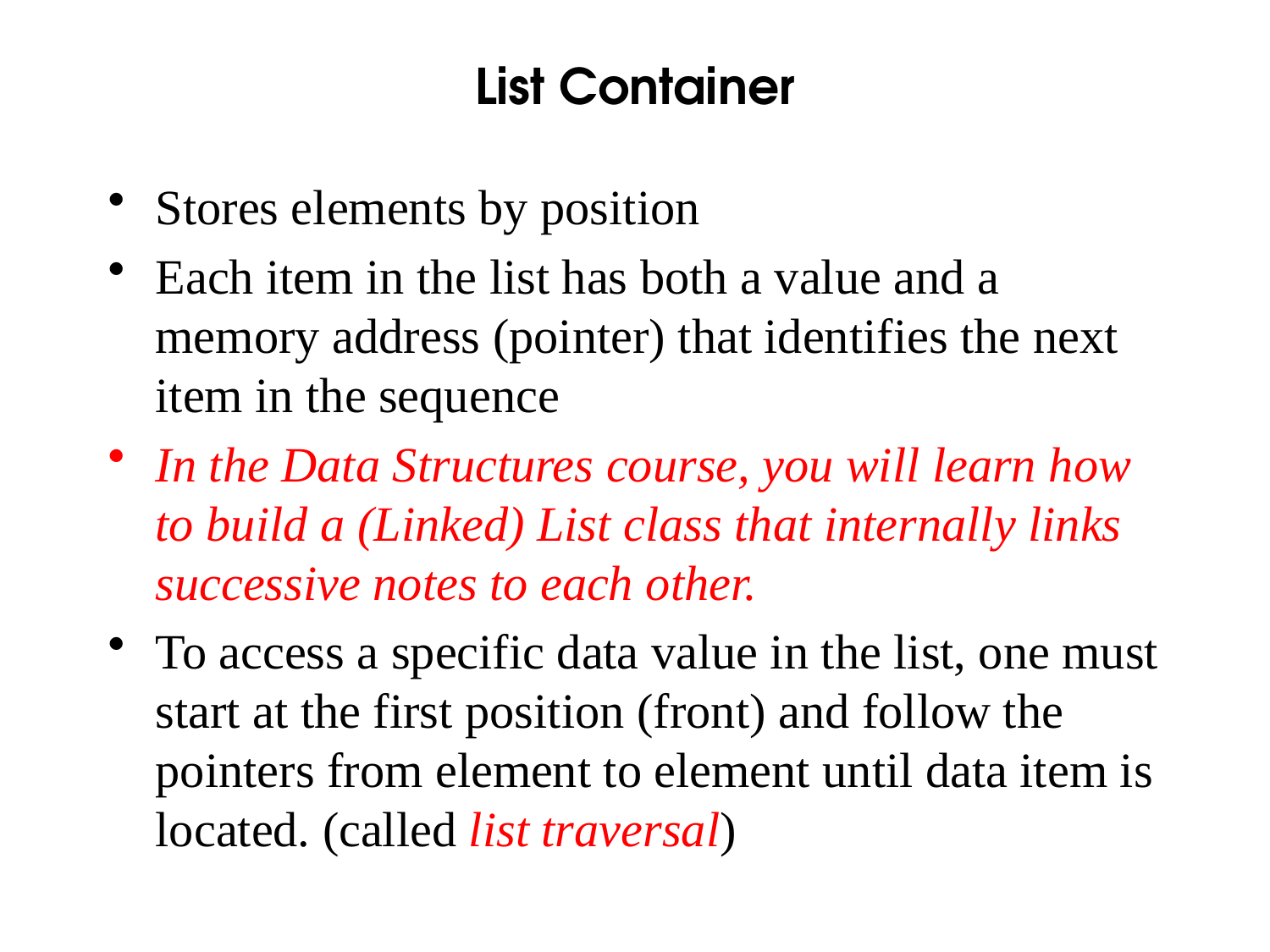

# List Container
Stores elements by position
Each item in the list has both a value and a memory address (pointer) that identifies the next item in the sequence
In the Data Structures course, you will learn how to build a (Linked) List class that internally links successive notes to each other.
To access a specific data value in the list, one must start at the first position (front) and follow the pointers from element to element until data item is located. (called list traversal)